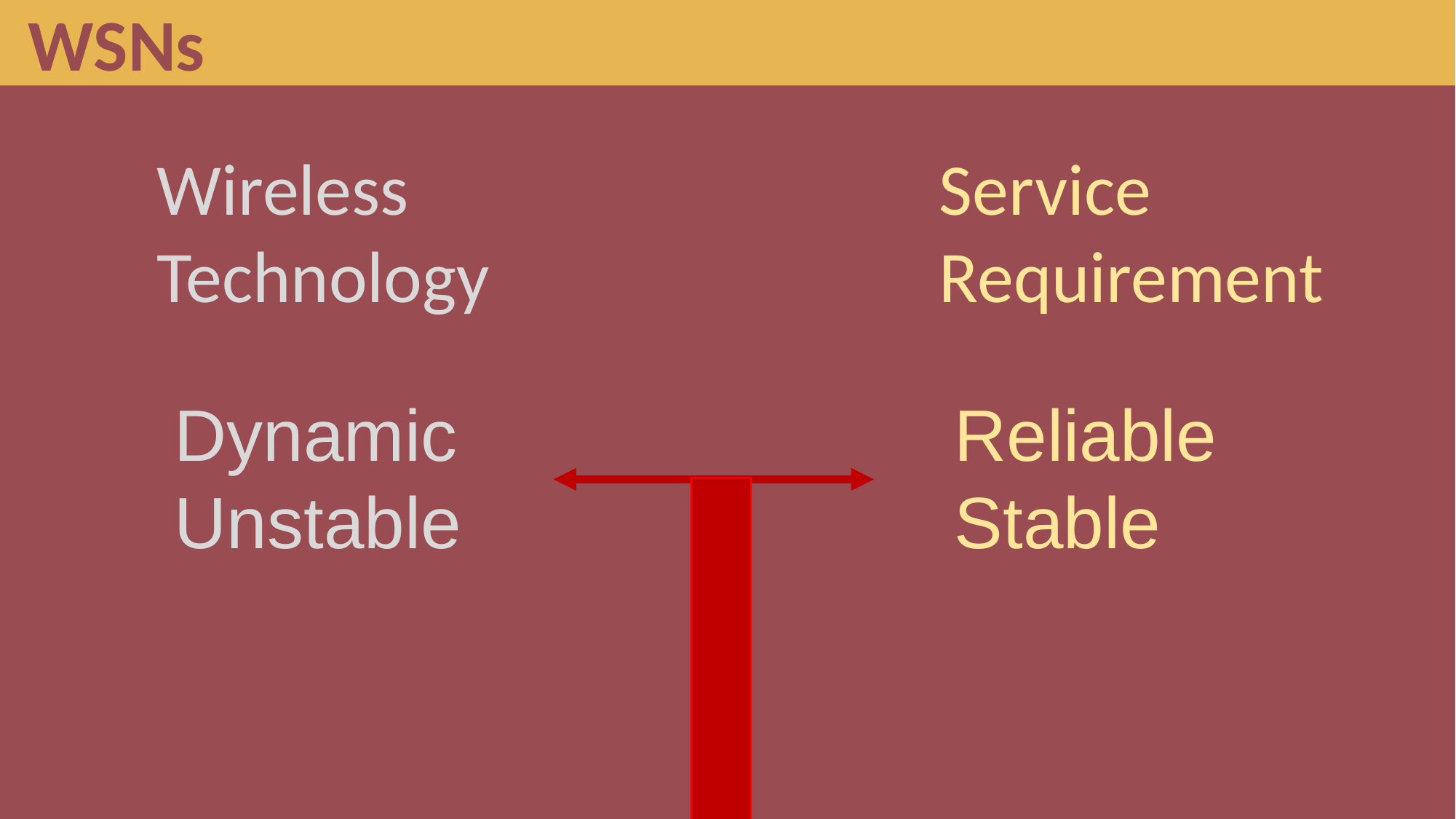

WSNs

Wireless Technology
Service Requirement
Dynamic
Unstable
Reliable
Stable